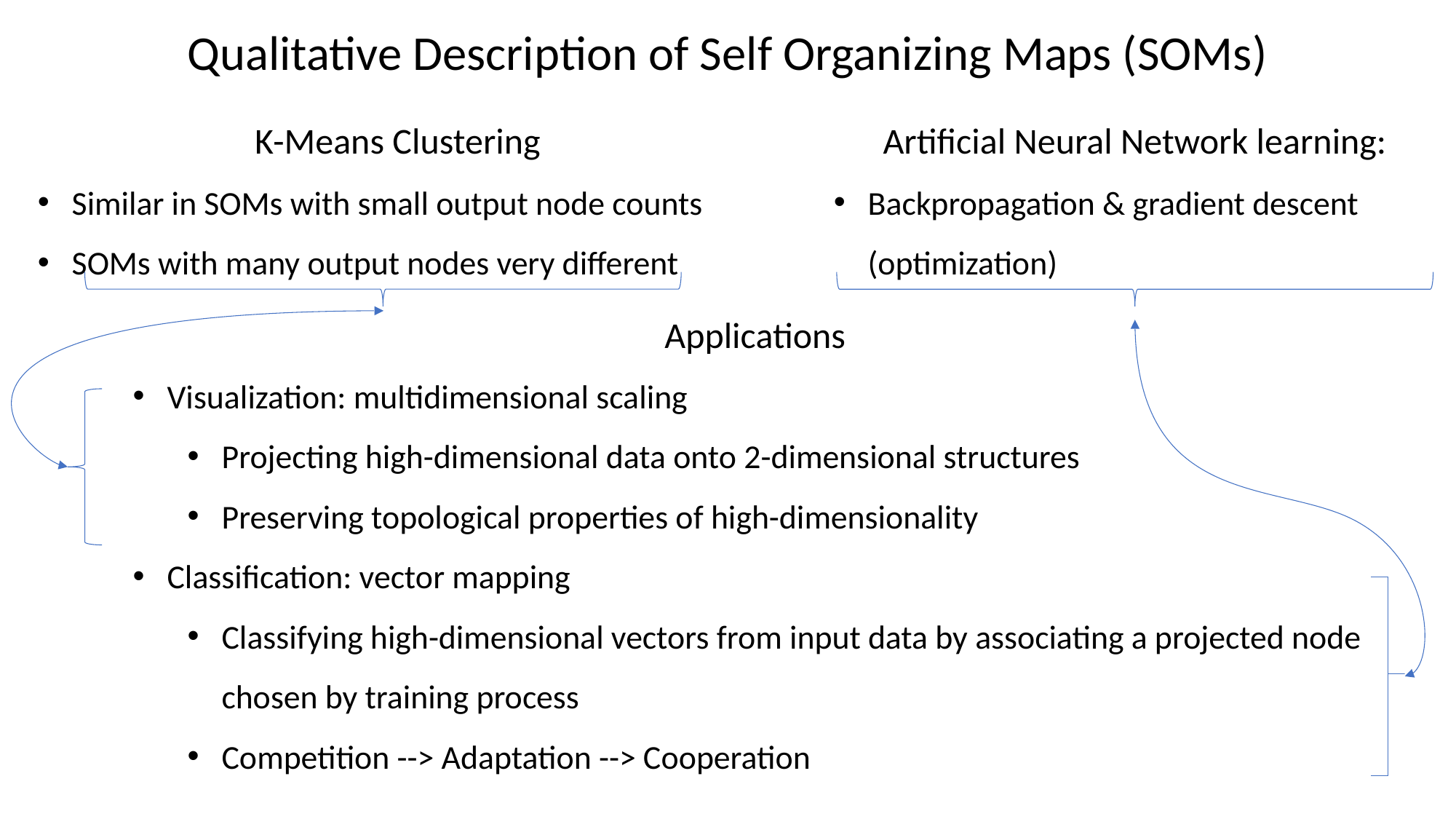

Qualitative Description of Self Organizing Maps (SOMs)
K-Means Clustering
Similar in SOMs with small output node counts
SOMs with many output nodes very different

Artificial Neural Network learning:
Backpropagation & gradient descent (optimization)

Applications
Visualization: multidimensional scaling
Projecting high-dimensional data onto 2-dimensional structures
Preserving topological properties of high-dimensionality
Classification: vector mapping
Classifying high-dimensional vectors from input data by associating a projected node chosen by training process
Competition --> Adaptation --> Cooperation